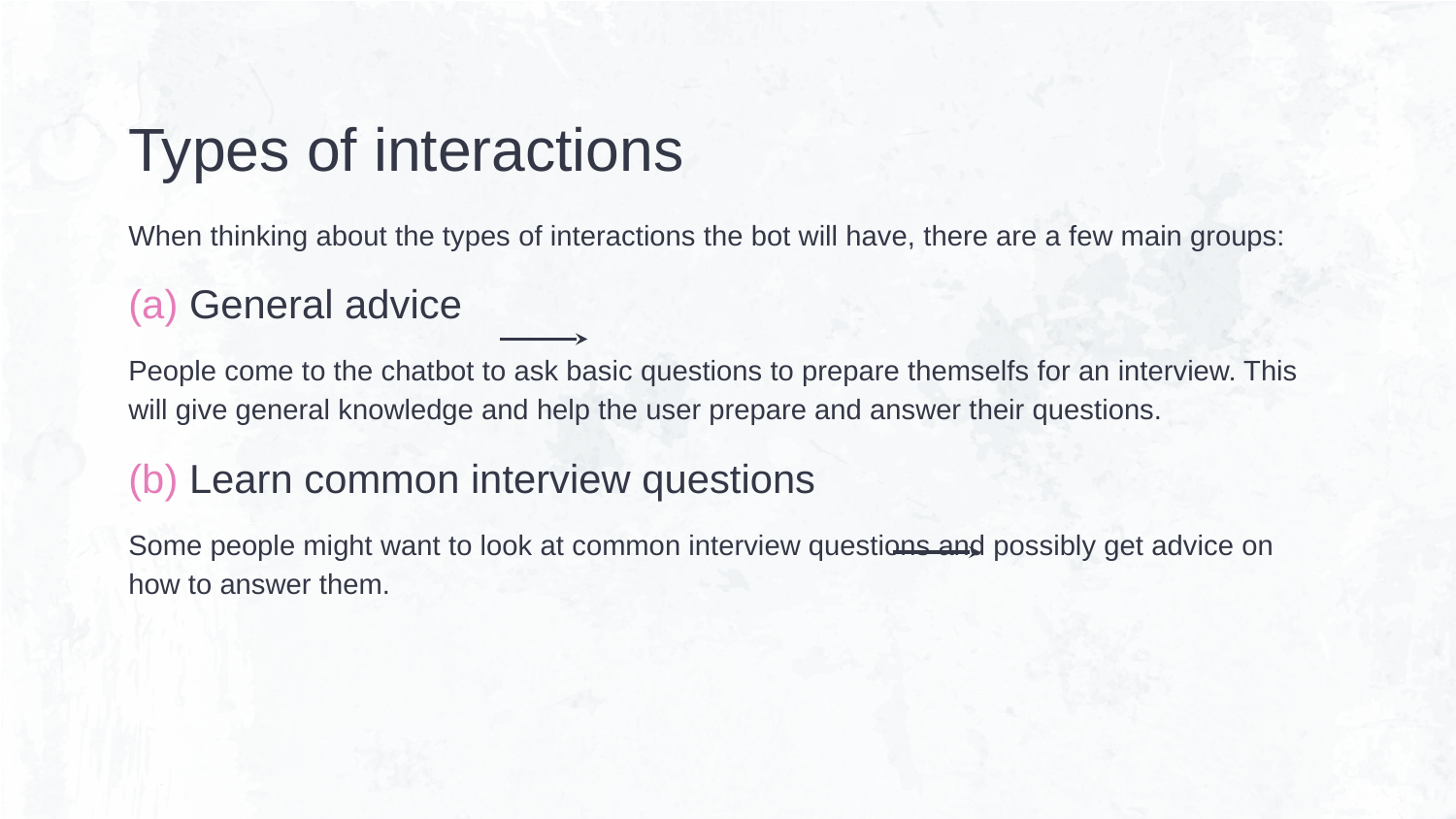

# Types of interactions
When thinking about the types of interactions the bot will have, there are a few main groups:
(a) General advice
People come to the chatbot to ask basic questions to prepare themselfs for an interview. This will give general knowledge and help the user prepare and answer their questions.
(b) Learn common interview questions
Some people might want to look at common interview questions and possibly get advice on how to answer them.